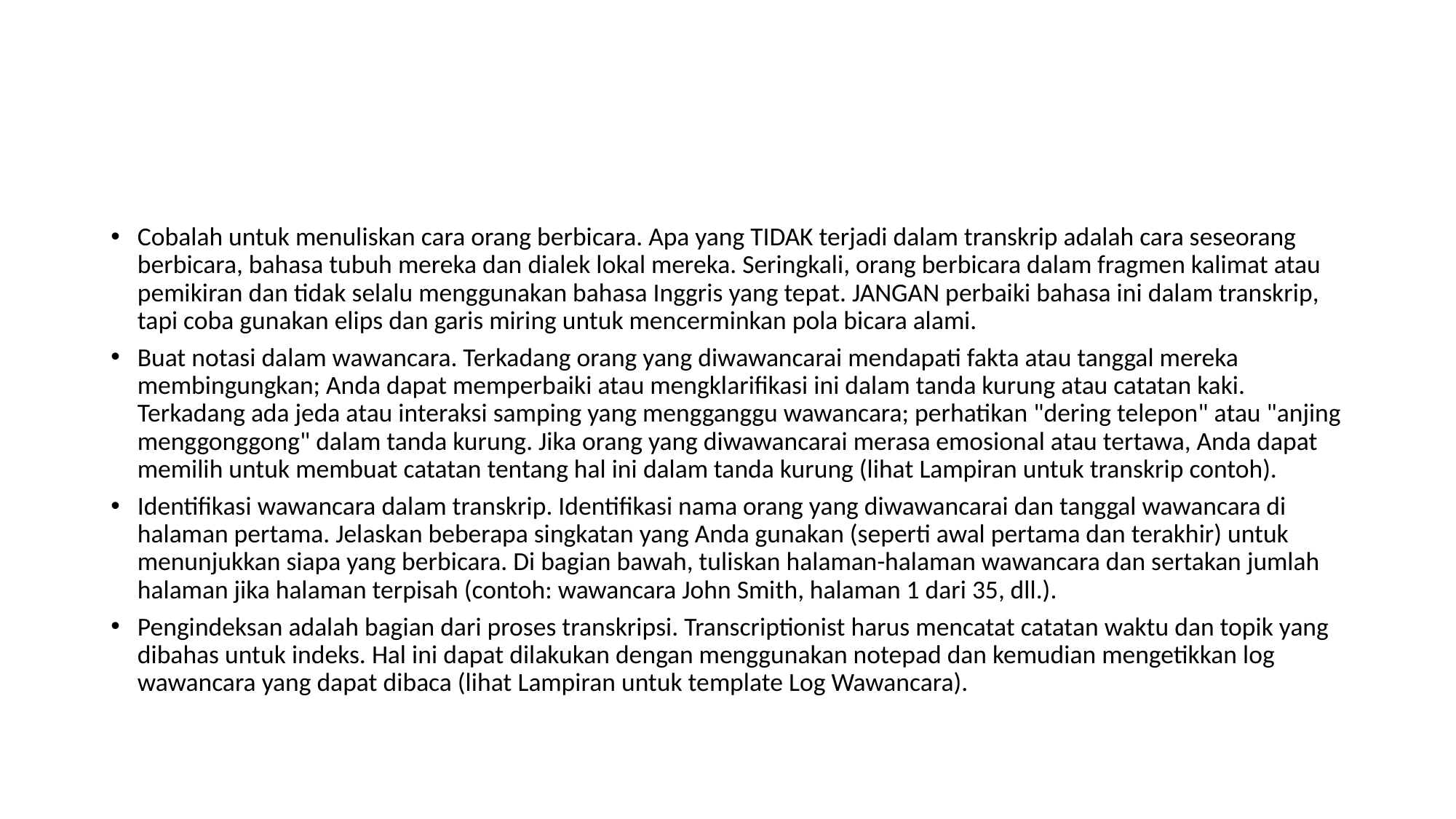

#
Cobalah untuk menuliskan cara orang berbicara. Apa yang TIDAK terjadi dalam transkrip adalah cara seseorang berbicara, bahasa tubuh mereka dan dialek lokal mereka. Seringkali, orang berbicara dalam fragmen kalimat atau pemikiran dan tidak selalu menggunakan bahasa Inggris yang tepat. JANGAN perbaiki bahasa ini dalam transkrip, tapi coba gunakan elips dan garis miring untuk mencerminkan pola bicara alami.
Buat notasi dalam wawancara. Terkadang orang yang diwawancarai mendapati fakta atau tanggal mereka membingungkan; Anda dapat memperbaiki atau mengklarifikasi ini dalam tanda kurung atau catatan kaki. Terkadang ada jeda atau interaksi samping yang mengganggu wawancara; perhatikan "dering telepon" atau "anjing menggonggong" dalam tanda kurung. Jika orang yang diwawancarai merasa emosional atau tertawa, Anda dapat memilih untuk membuat catatan tentang hal ini dalam tanda kurung (lihat Lampiran untuk transkrip contoh).
Identifikasi wawancara dalam transkrip. Identifikasi nama orang yang diwawancarai dan tanggal wawancara di halaman pertama. Jelaskan beberapa singkatan yang Anda gunakan (seperti awal pertama dan terakhir) untuk menunjukkan siapa yang berbicara. Di bagian bawah, tuliskan halaman-halaman wawancara dan sertakan jumlah halaman jika halaman terpisah (contoh: wawancara John Smith, halaman 1 dari 35, dll.).
Pengindeksan adalah bagian dari proses transkripsi. Transcriptionist harus mencatat catatan waktu dan topik yang dibahas untuk indeks. Hal ini dapat dilakukan dengan menggunakan notepad dan kemudian mengetikkan log wawancara yang dapat dibaca (lihat Lampiran untuk template Log Wawancara).